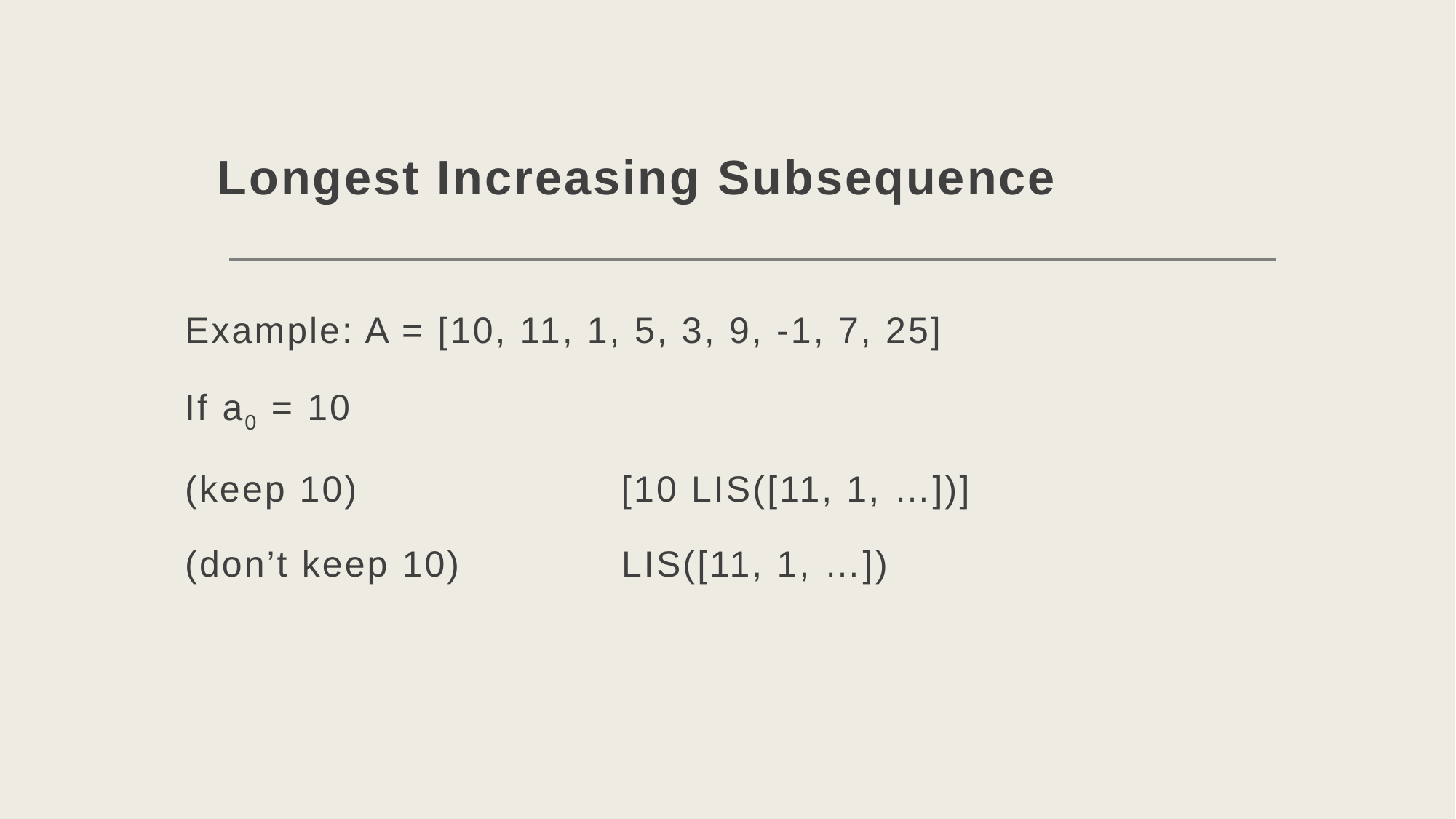

# Longest Increasing Subsequence
Example: A = [10, 11, 1, 5, 3, 9, -1, 7, 25]
If a0 = 10
(keep 10)			[10 LIS([11, 1, …])]
(don’t keep 10)		LIS([11, 1, …])